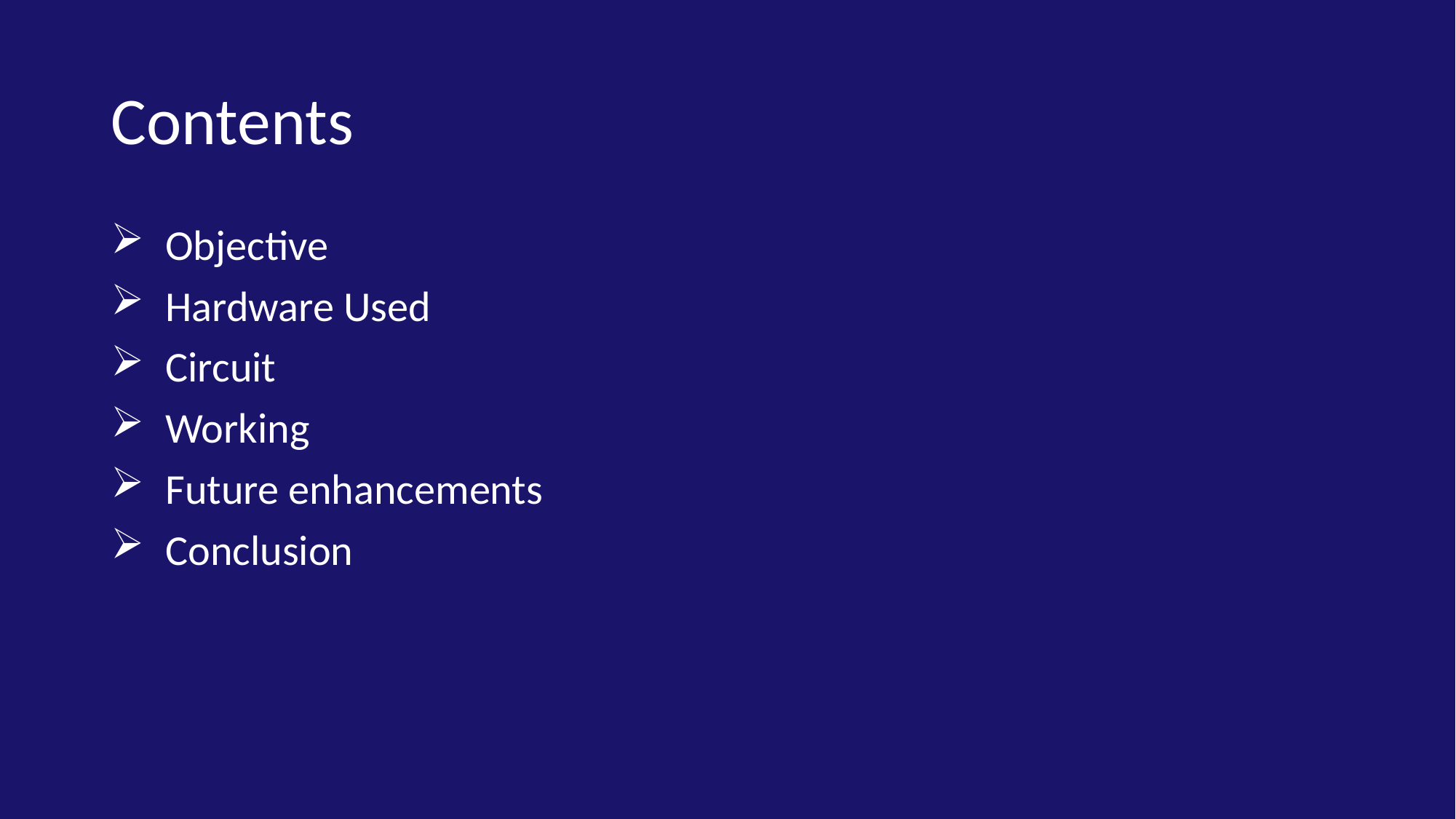

# Contents
Objective
Hardware Used
Circuit
Working
Future enhancements
Conclusion